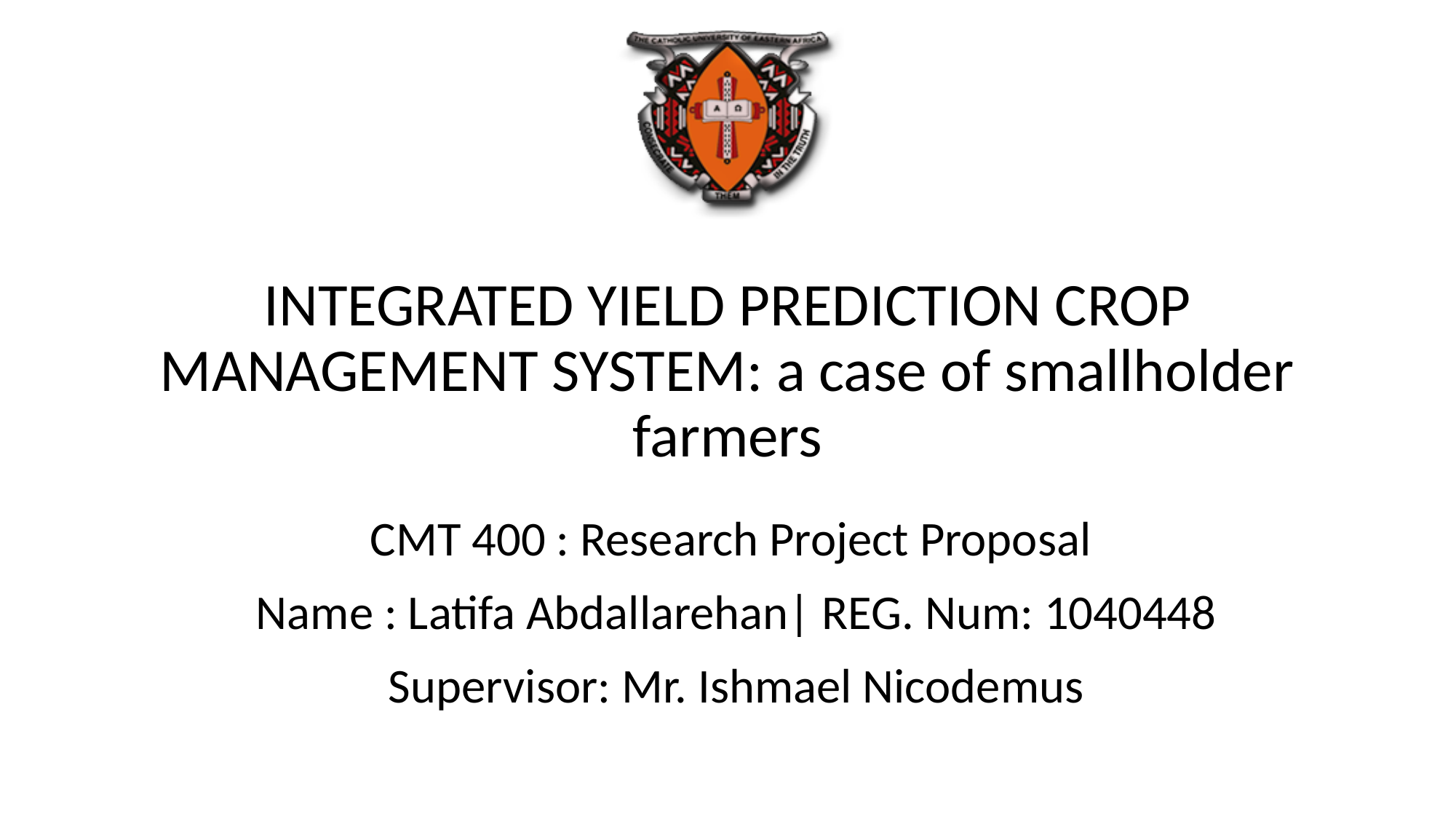

# INTEGRATED YIELD PREDICTION CROP MANAGEMENT SYSTEM: a case of smallholder farmers
CMT 400 : Research Project Proposal
Name : Latifa Abdallarehan| REG. Num: 1040448
Supervisor: Mr. Ishmael Nicodemus